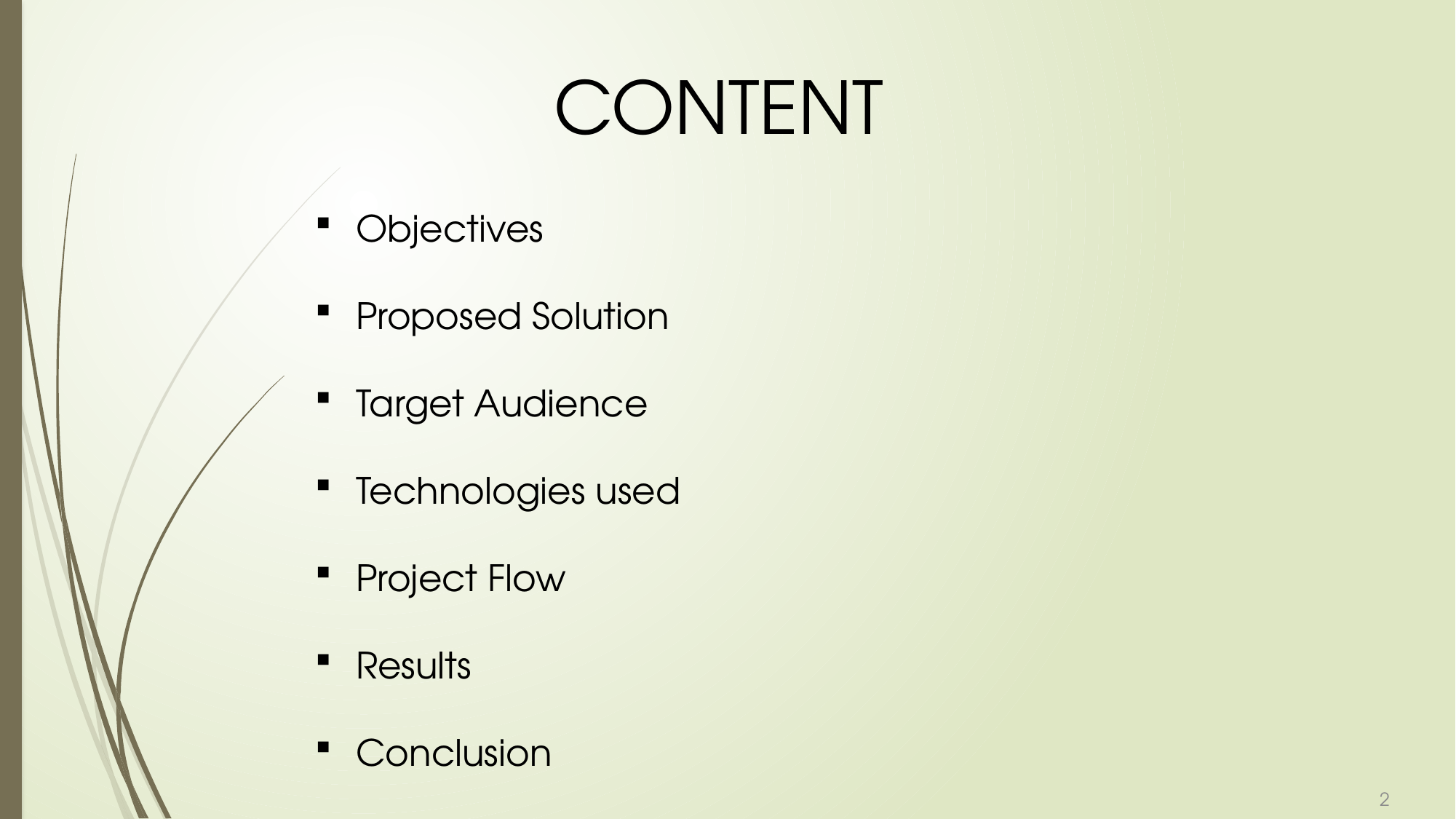

CONTENT
Objectives

Proposed Solution

Target Audience

Technologies used

Project Flow

Results

Conclusion